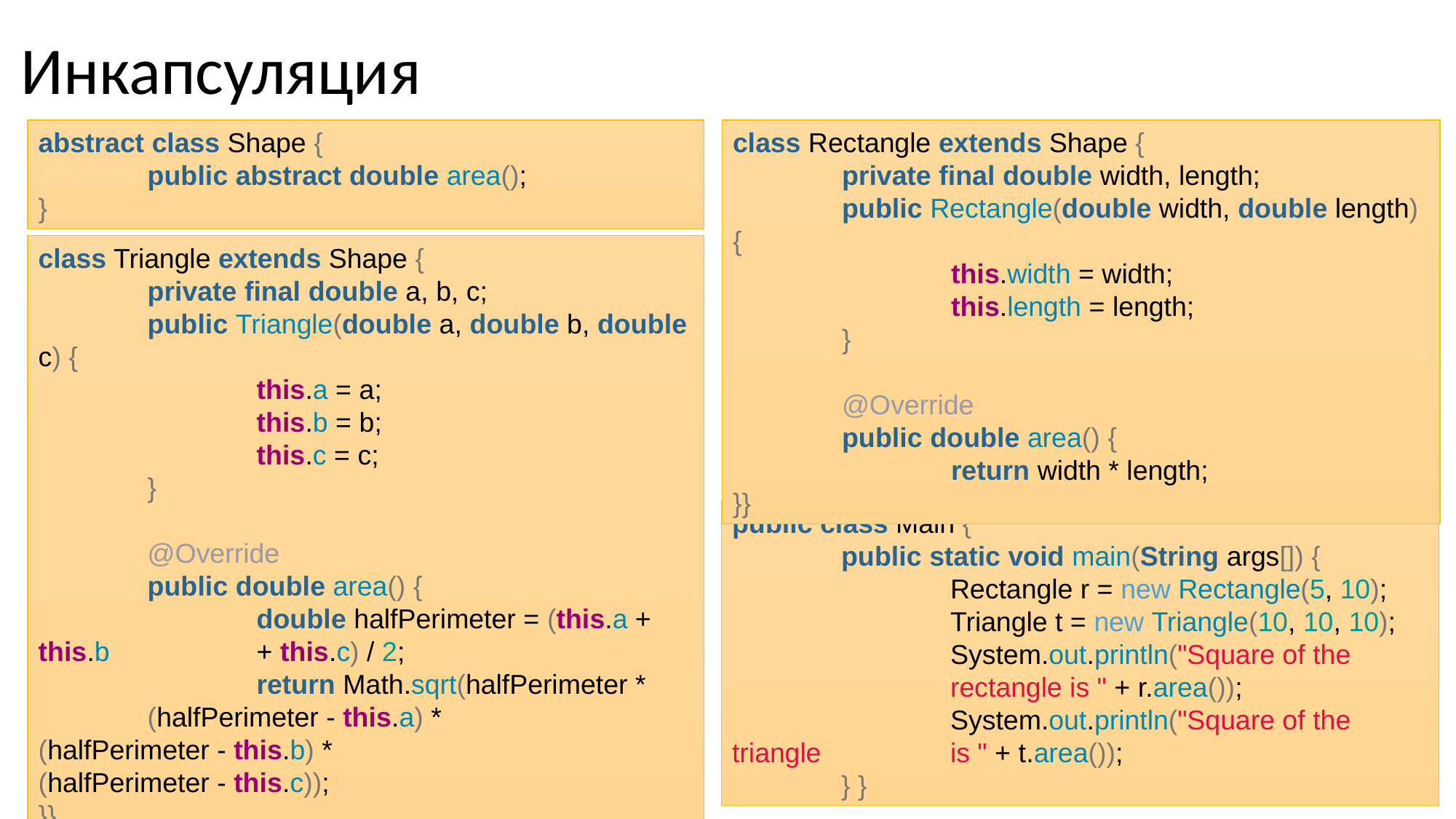

# Инкапсуляция
abstract class Shape {
	public abstract double area();
}
class Rectangle extends Shape {
	private final double width, length;
	public Rectangle(double width, double length) {
		this.width = width;
		this.length = length;
	}

	@Override
	public double area() {
		return width * length;
}}
class Triangle extends Shape {
	private final double a, b, c;
	public Triangle(double a, double b, double c) {
		this.a = a;
		this.b = b;
		this.c = c;
	}

	@Override
	public double area() {
		double halfPerimeter = (this.a + this.b 		+ this.c) / 2;
		return Math.sqrt(halfPerimeter * 		(halfPerimeter - this.a) * 			(halfPerimeter - this.b) * 			(halfPerimeter - this.c));
}}
public class Main {
	public static void main(String args[]) {
		Rectangle r = new Rectangle(5, 10);
		Triangle t = new Triangle(10, 10, 10);
		System.out.println("Square of the 			rectangle is " + r.area());
		System.out.println("Square of the triangle 		is " + t.area());
	} }